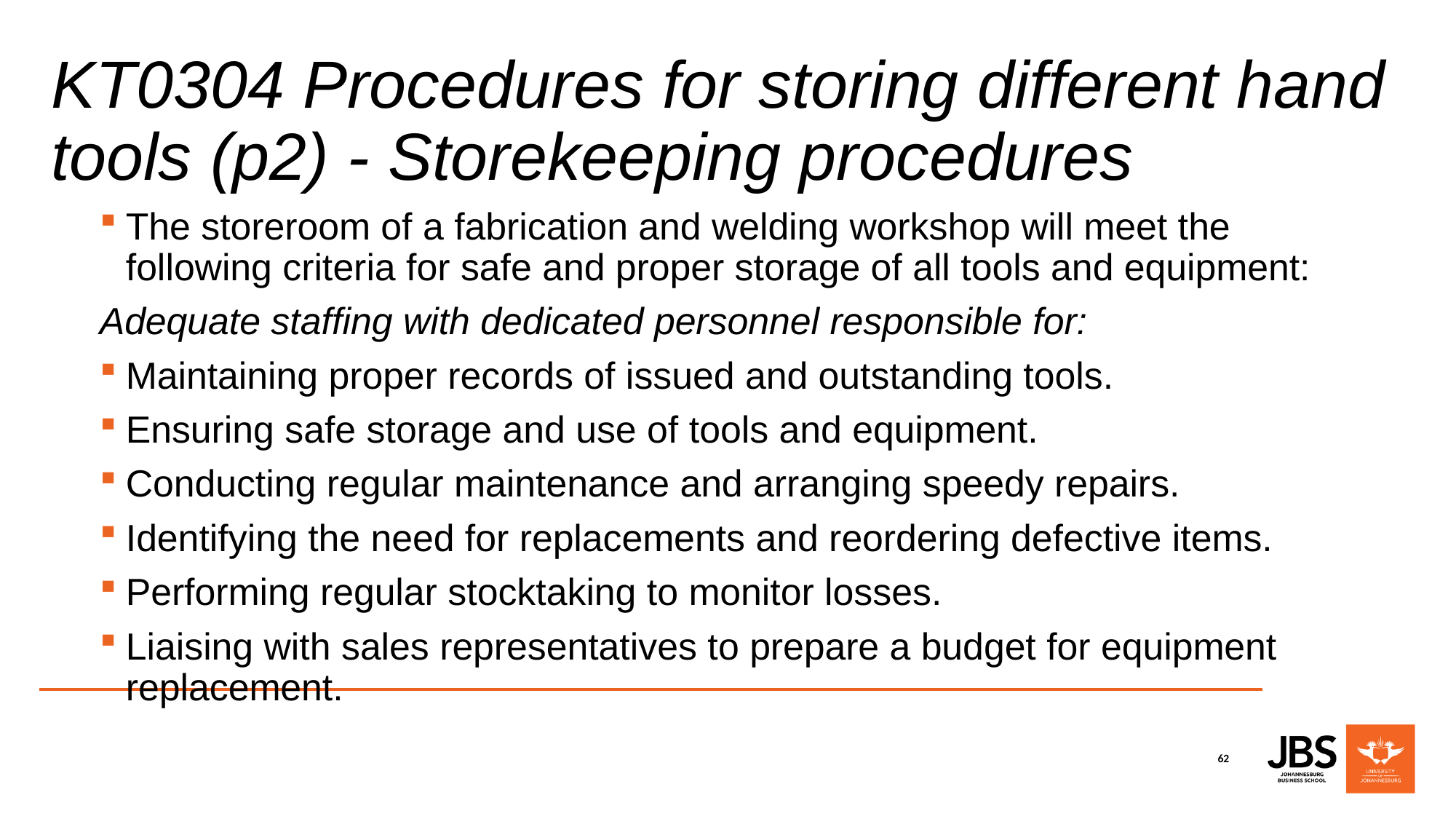

# KT0304 Procedures for storing different hand tools (p2) - Storekeeping procedures
The storeroom of a fabrication and welding workshop will meet the following criteria for safe and proper storage of all tools and equipment:
Adequate staffing with dedicated personnel responsible for:
Maintaining proper records of issued and outstanding tools.
Ensuring safe storage and use of tools and equipment.
Conducting regular maintenance and arranging speedy repairs.
Identifying the need for replacements and reordering defective items.
Performing regular stocktaking to monitor losses.
Liaising with sales representatives to prepare a budget for equipment replacement.